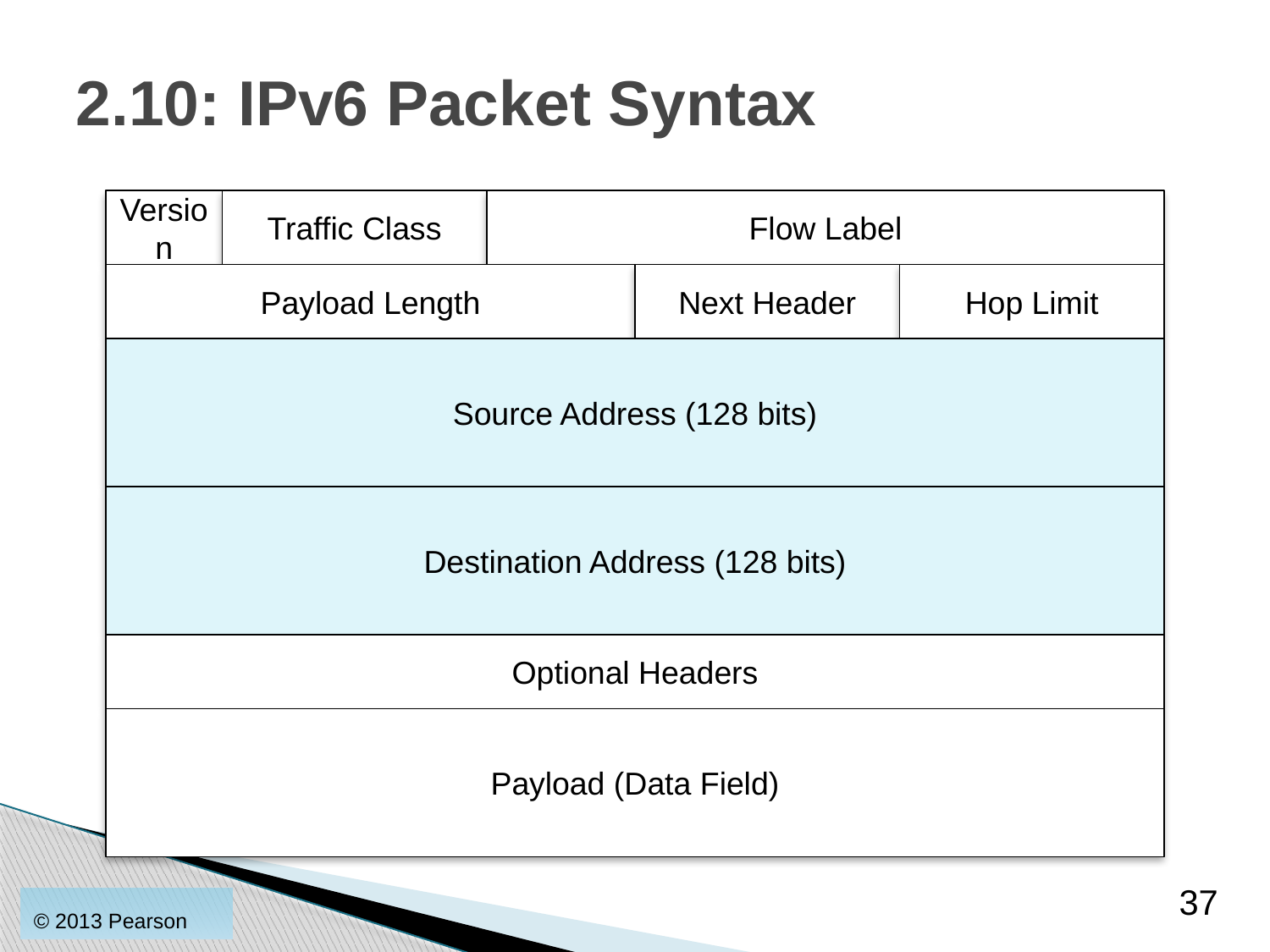

# 2.10: IPv6 Packet Syntax
Version
Traffic Class
Flow Label
Payload Length
Next Header
Hop Limit
Source Address (128 bits)
Destination Address (128 bits)
Optional Headers
Payload (Data Field)
37
© 2013 Pearson